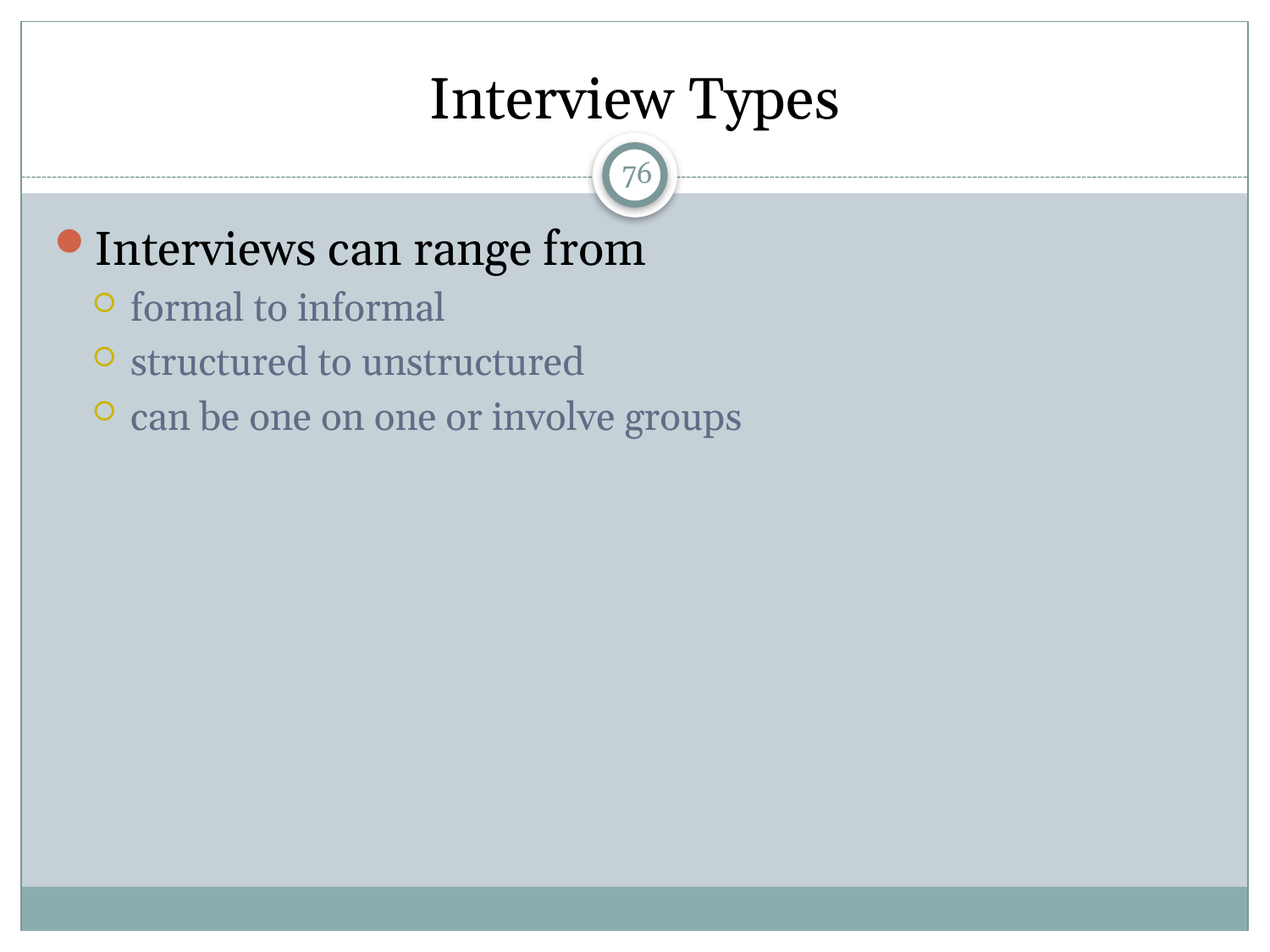

# Interview Types
Interviews can range from
formal to informal
structured to unstructured
can be one on one or involve groups

76